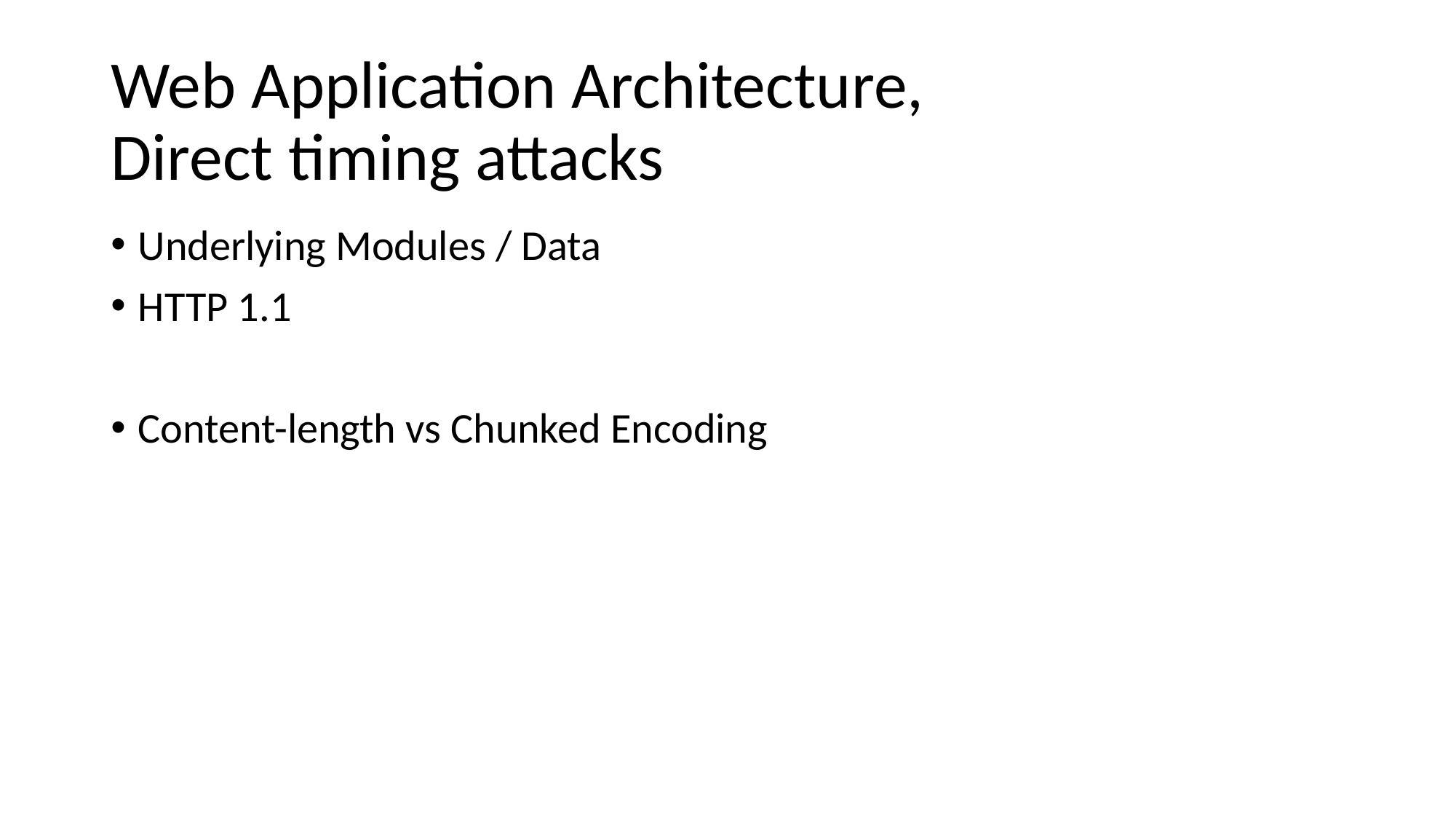

# Web Application Architecture, Direct timing attacks
Underlying Modules / Data
HTTP 1.1

Content-length vs Chunked Encoding